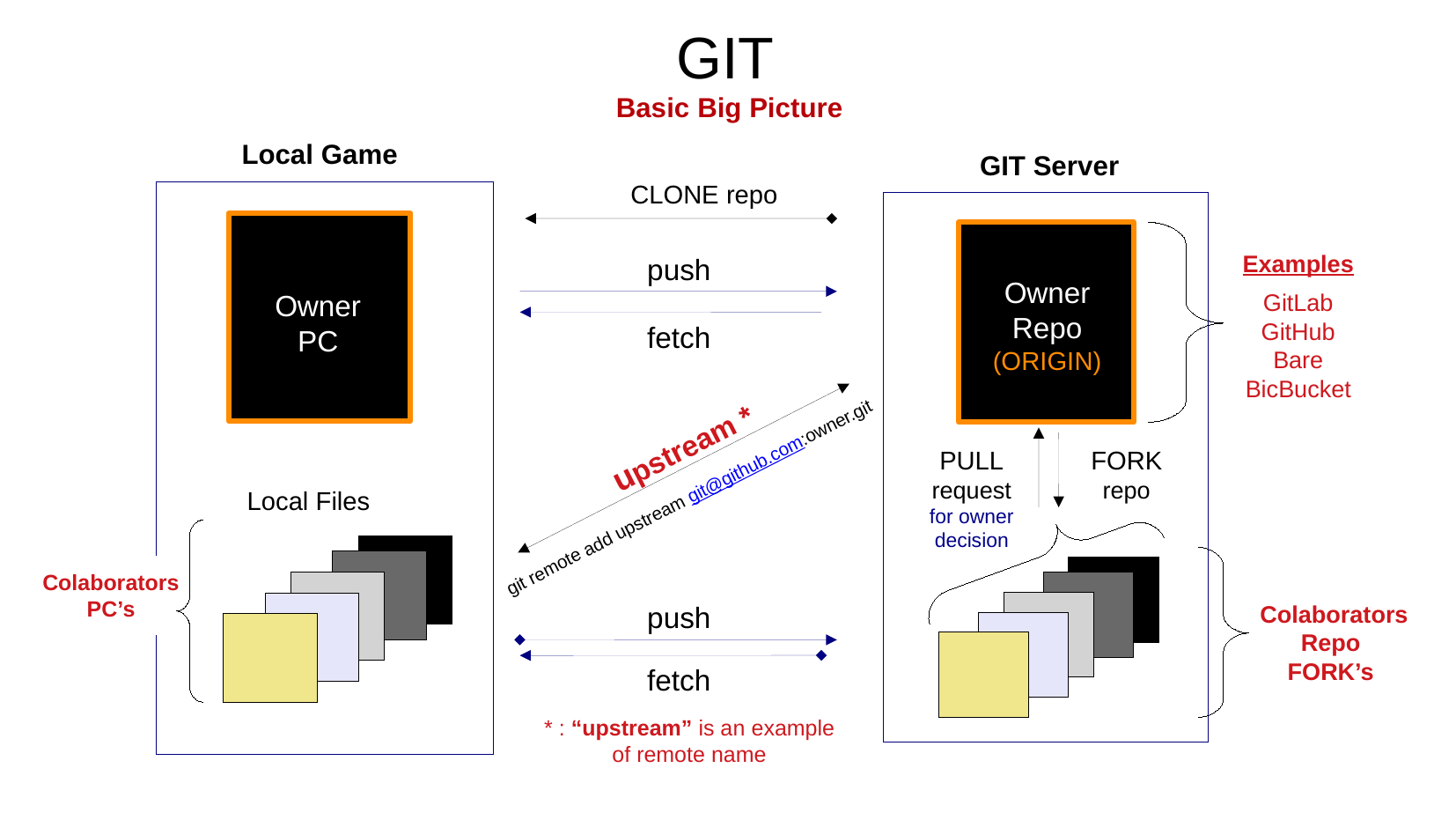

GIT
Basic Big Picture
Local Game
 GIT Server
CLONE repo

Examples
GitLab
GitHub
Bare
BicBucket
push
Owner
Repo
(ORIGIN)
Owner
PC

fetch

 upstream *

PULL
request
for owner
decision
FORK
repo
git remote add upstream git@github.com:owner.git

Local Files

Colaborators
PC’s

 Colaborators
Repo
FORK’s

push

fetch
* : “upstream” is an example of remote name